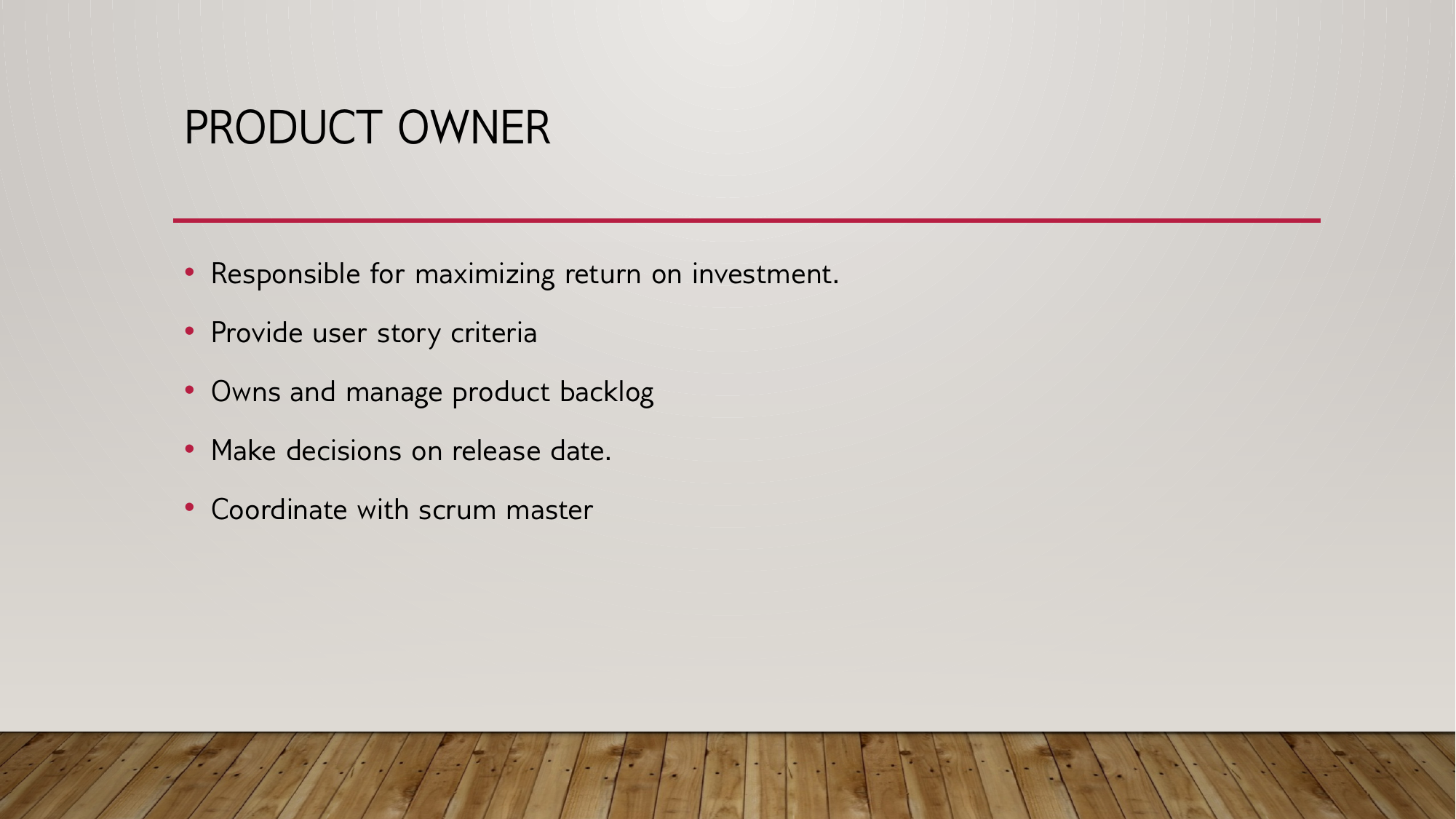

# Product Owner
Responsible for maximizing return on investment.
Provide user story criteria
Owns and manage product backlog
Make decisions on release date.
Coordinate with scrum master